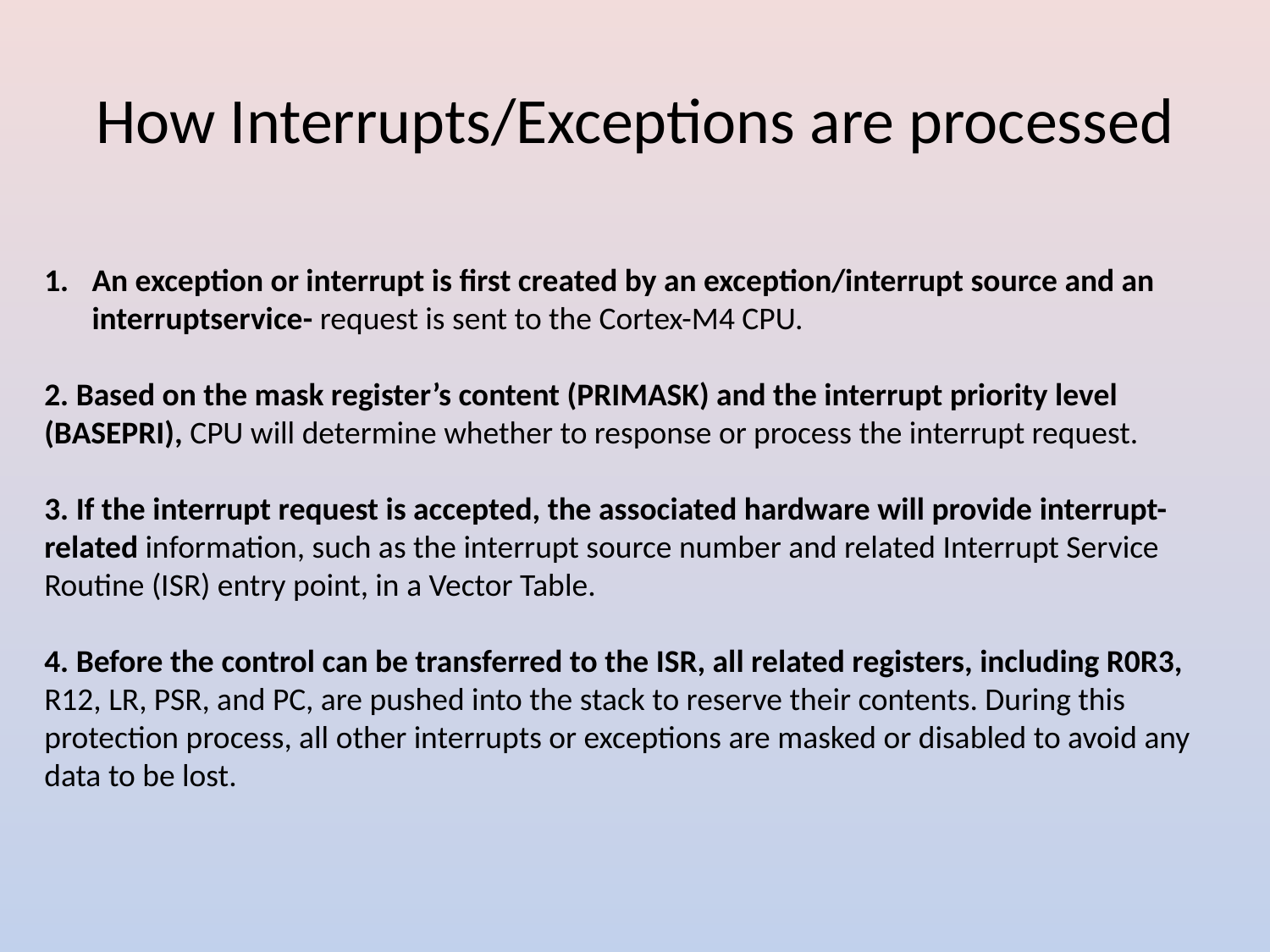

# How Interrupts/Exceptions are processed
An exception or interrupt is first created by an exception/interrupt source and an interruptservice- request is sent to the Cortex-M4 CPU.

2. Based on the mask register’s content (PRIMASK) and the interrupt priority level (BASEPRI), CPU will determine whether to response or process the interrupt request.

3. If the interrupt request is accepted, the associated hardware will provide interrupt-related information, such as the interrupt source number and related Interrupt Service Routine (ISR) entry point, in a Vector Table.

4. Before the control can be transferred to the ISR, all related registers, including R0R3,
R12, LR, PSR, and PC, are pushed into the stack to reserve their contents. During this
protection process, all other interrupts or exceptions are masked or disabled to avoid any
data to be lost.